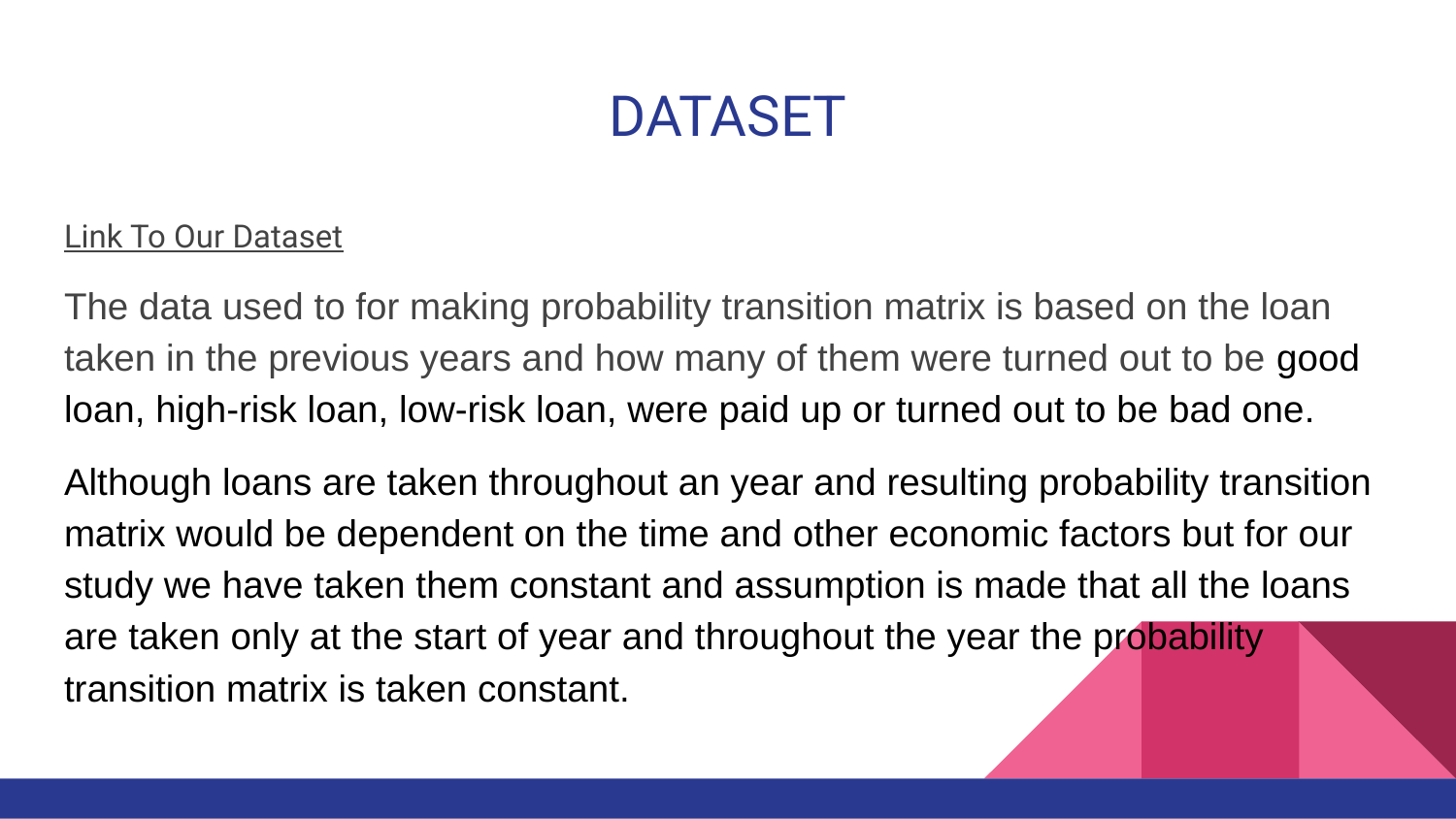

# DATASET
Link To Our Dataset
The data used to for making probability transition matrix is based on the loan taken in the previous years and how many of them were turned out to be good loan, high-risk loan, low-risk loan, were paid up or turned out to be bad one.
Although loans are taken throughout an year and resulting probability transition matrix would be dependent on the time and other economic factors but for our study we have taken them constant and assumption is made that all the loans are taken only at the start of year and throughout the year the probability transition matrix is taken constant.